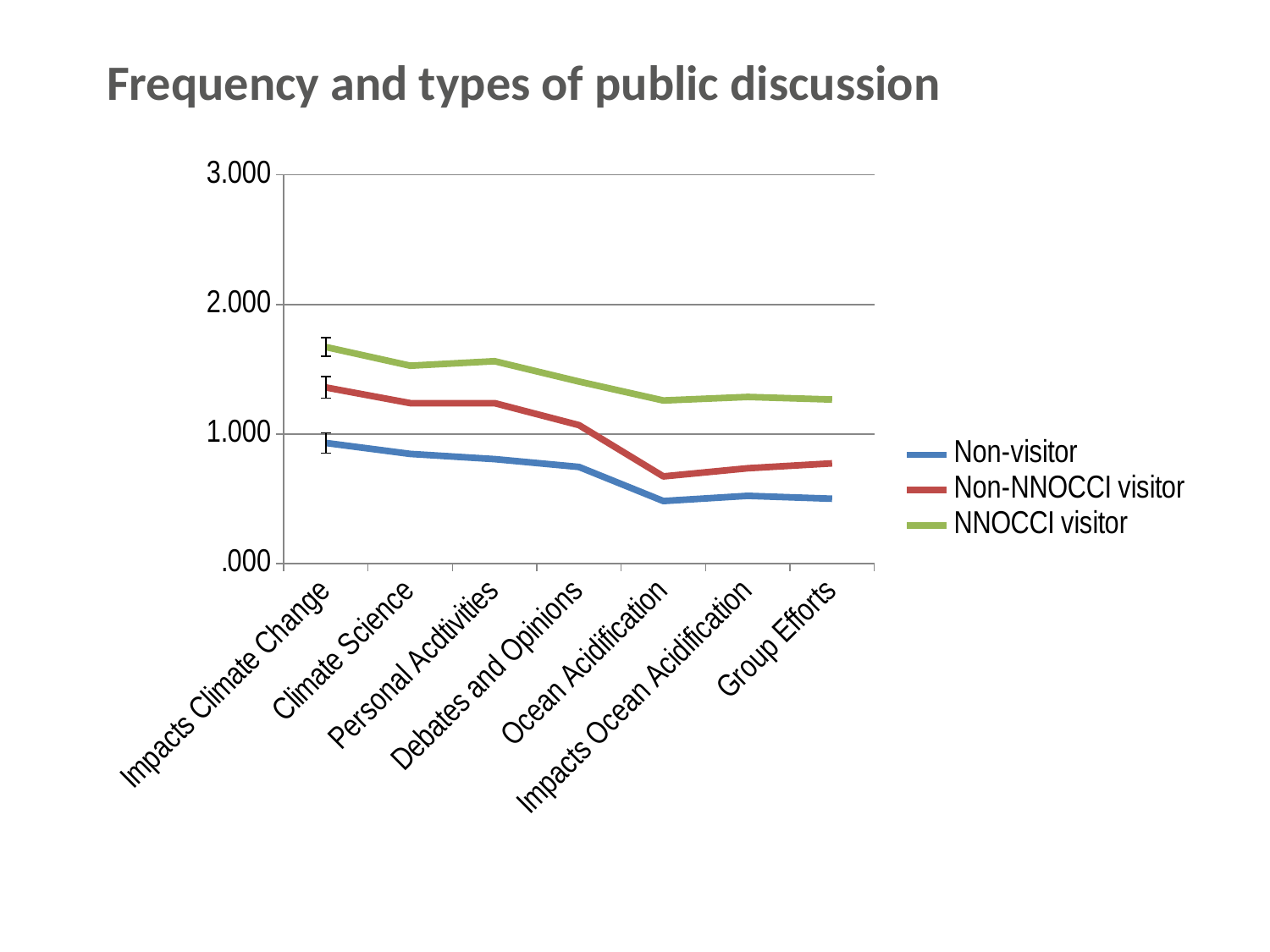

Frequency and types of public discussion

### Chart

| Category | Non-visitor | Non-NNOCCI visitor | NNOCCI visitor |
|---|---|---|---|
| Impacts Climate Change | 0.931419457735247 | 1.359832635983263 | 1.67153284671533 |
| Climate Science | 0.84688995215311 | 1.238493723849372 | 1.527372262773723 |
| Personal Acdtivities | 0.807017543859649 | 1.238493723849372 | 1.562043795620438 |
| Debates and Opinions | 0.746411483253589 | 1.069037656903766 | 1.405109489051095 |
| Ocean Acidification | 0.483253588516746 | 0.673640167364017 | 1.259124087591241 |
| Impacts Ocean Acidification | 0.523125996810207 | 0.736401673640168 | 1.286496350364964 |
| Group Efforts | 0.500797448165869 | 0.774058577405858 | 1.266423357664234 |